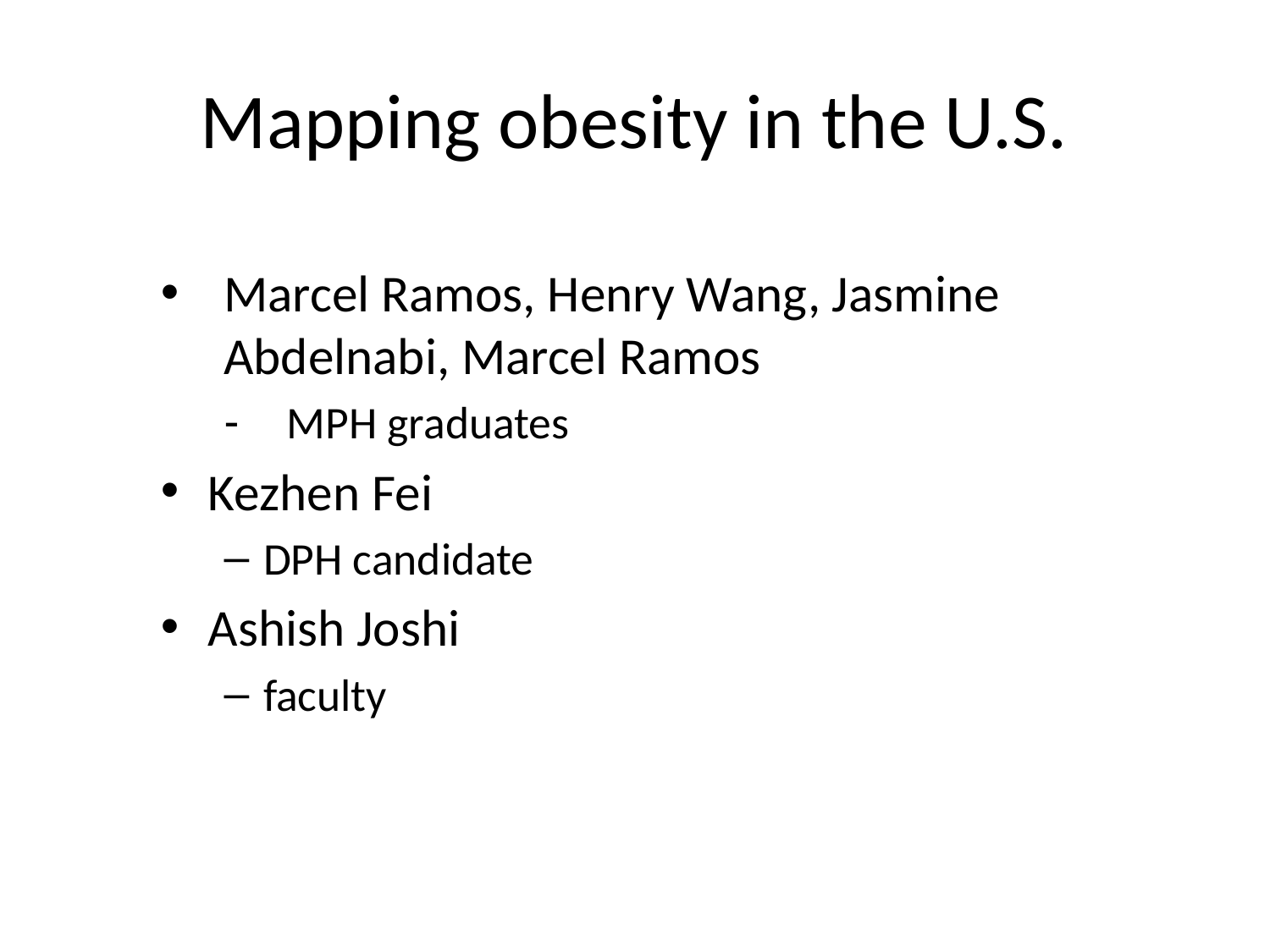

# Mapping obesity in the U.S.
Marcel Ramos, Henry Wang, Jasmine Abdelnabi, Marcel Ramos
MPH graduates
Kezhen Fei
DPH candidate
Ashish Joshi
faculty